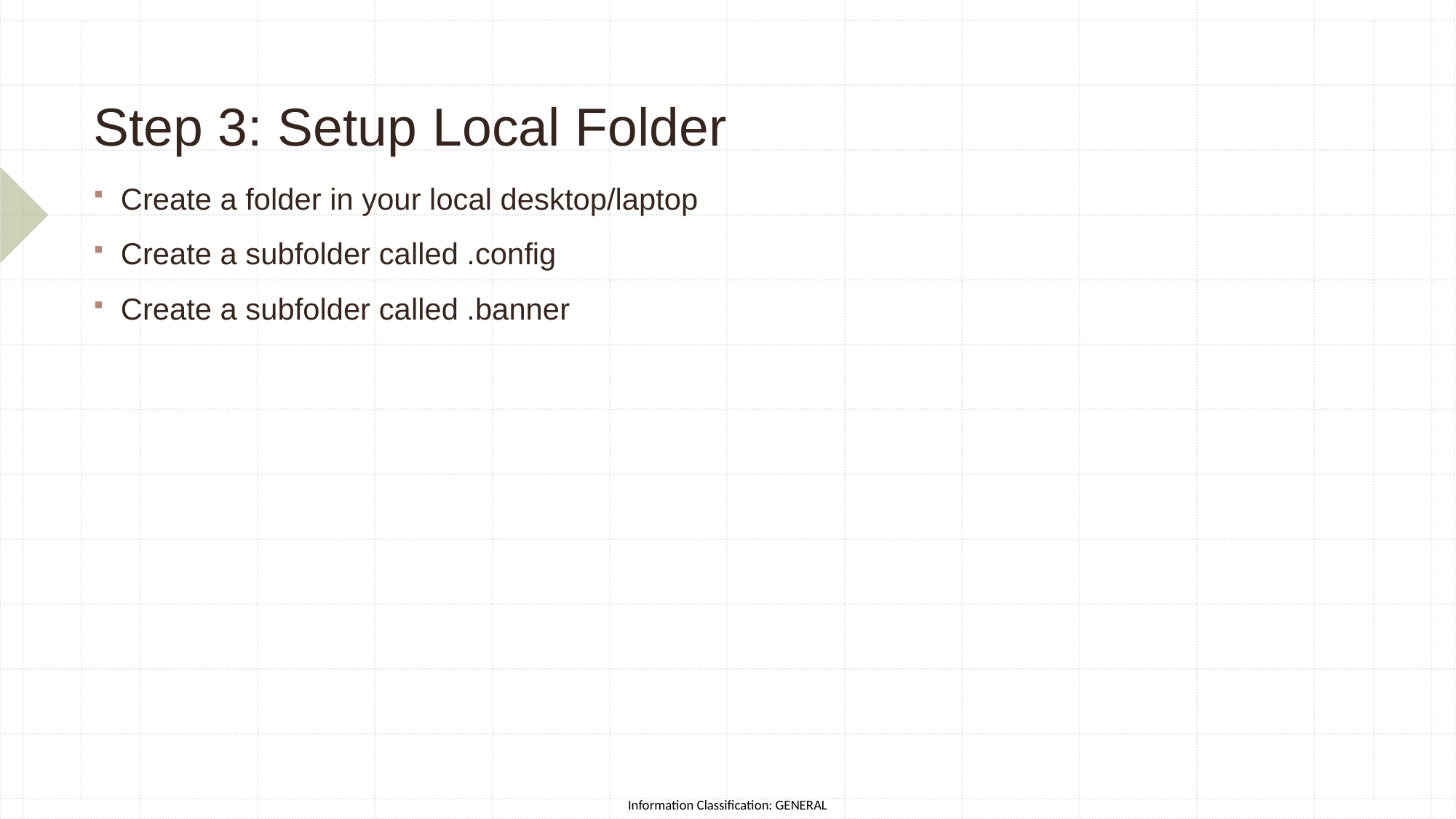

# Step 3: Setup Local Folder
Create a folder in your local desktop/laptop
Create a subfolder called .config
Create a subfolder called .banner